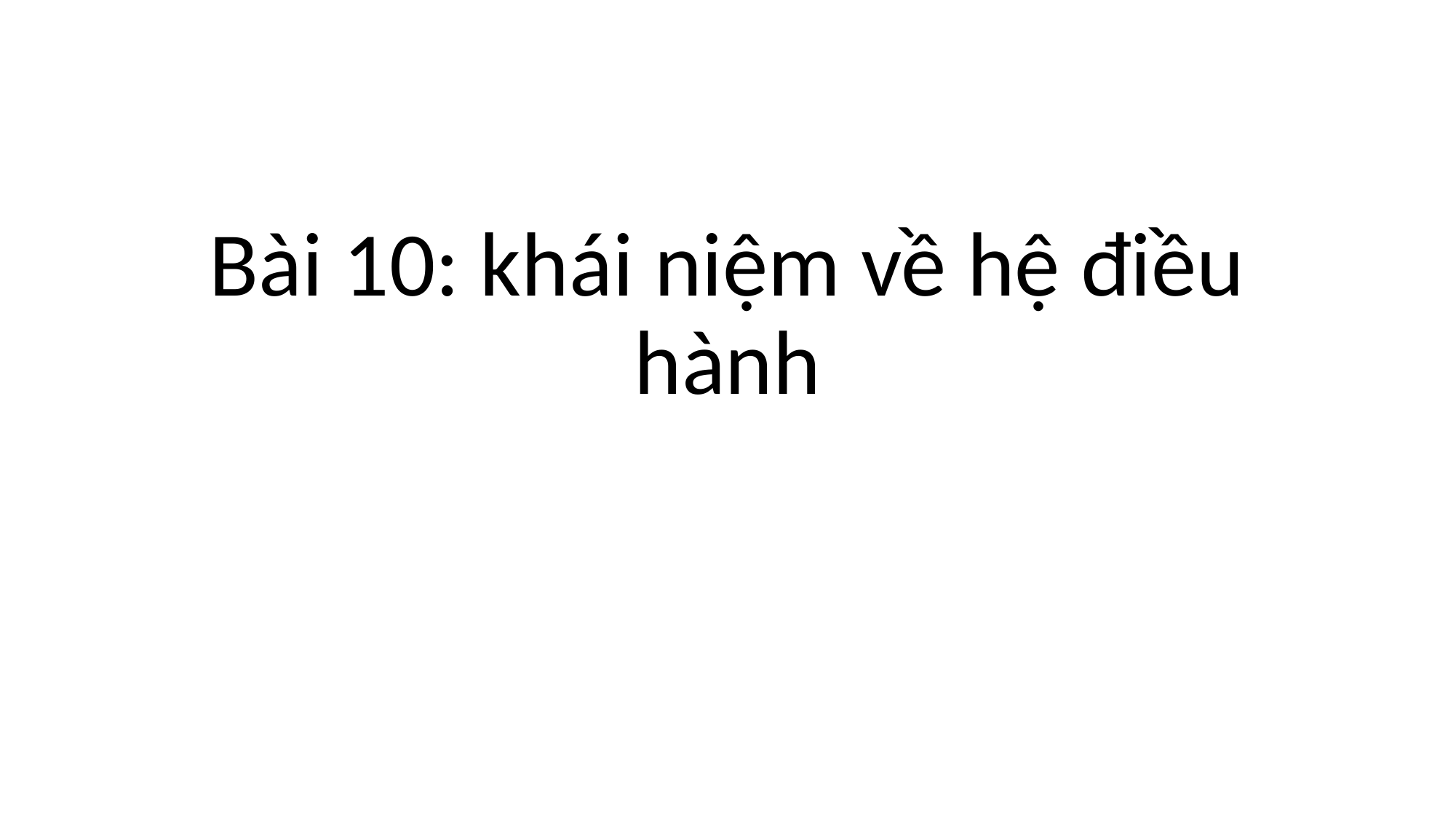

# Bài 10: khái niệm về hệ điều hành